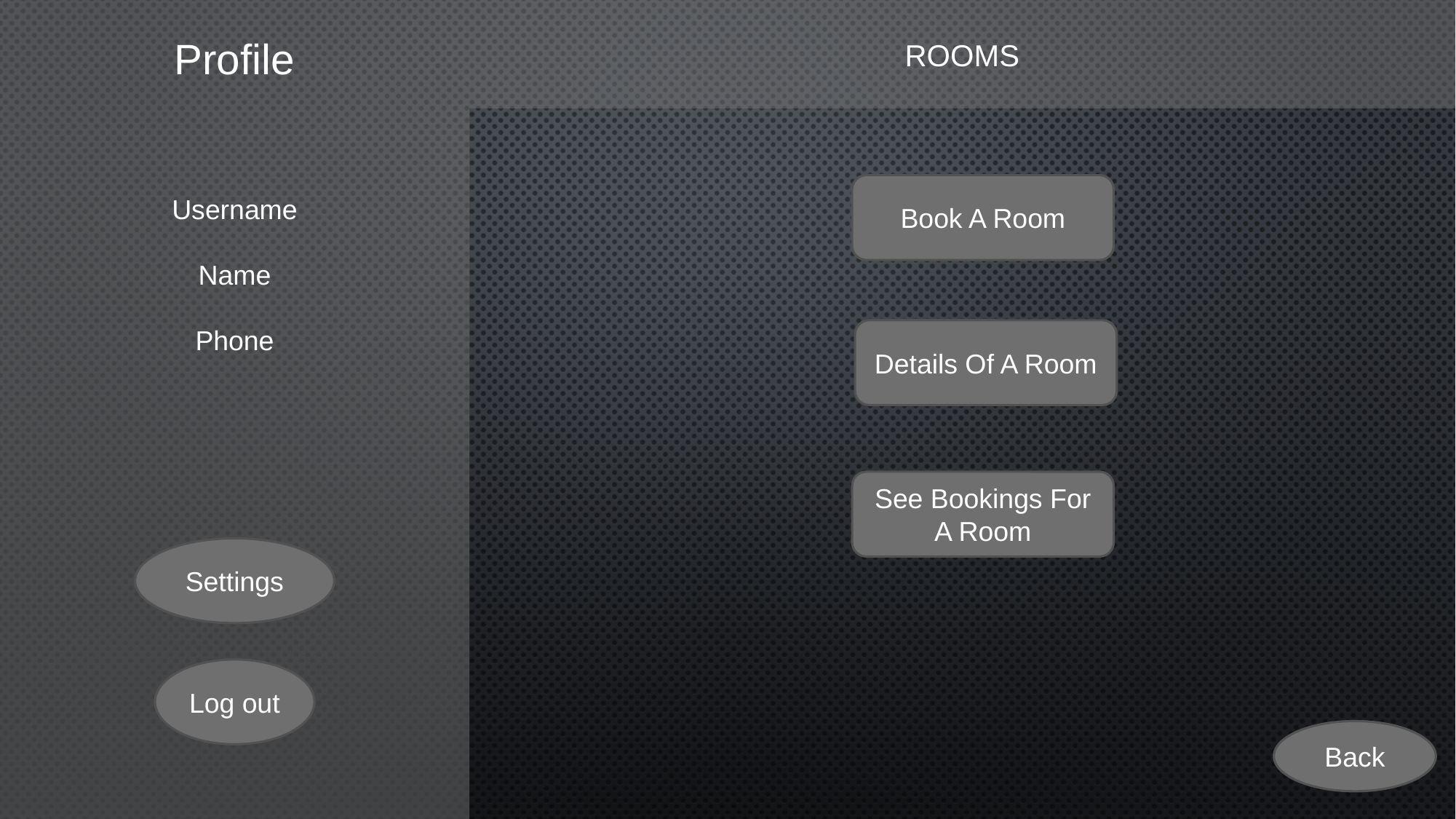

Profile
ROOMS

Username

Name

Phone

Book A Room
Details Of A Room
See Bookings For A Room

Settings
Log out
Back